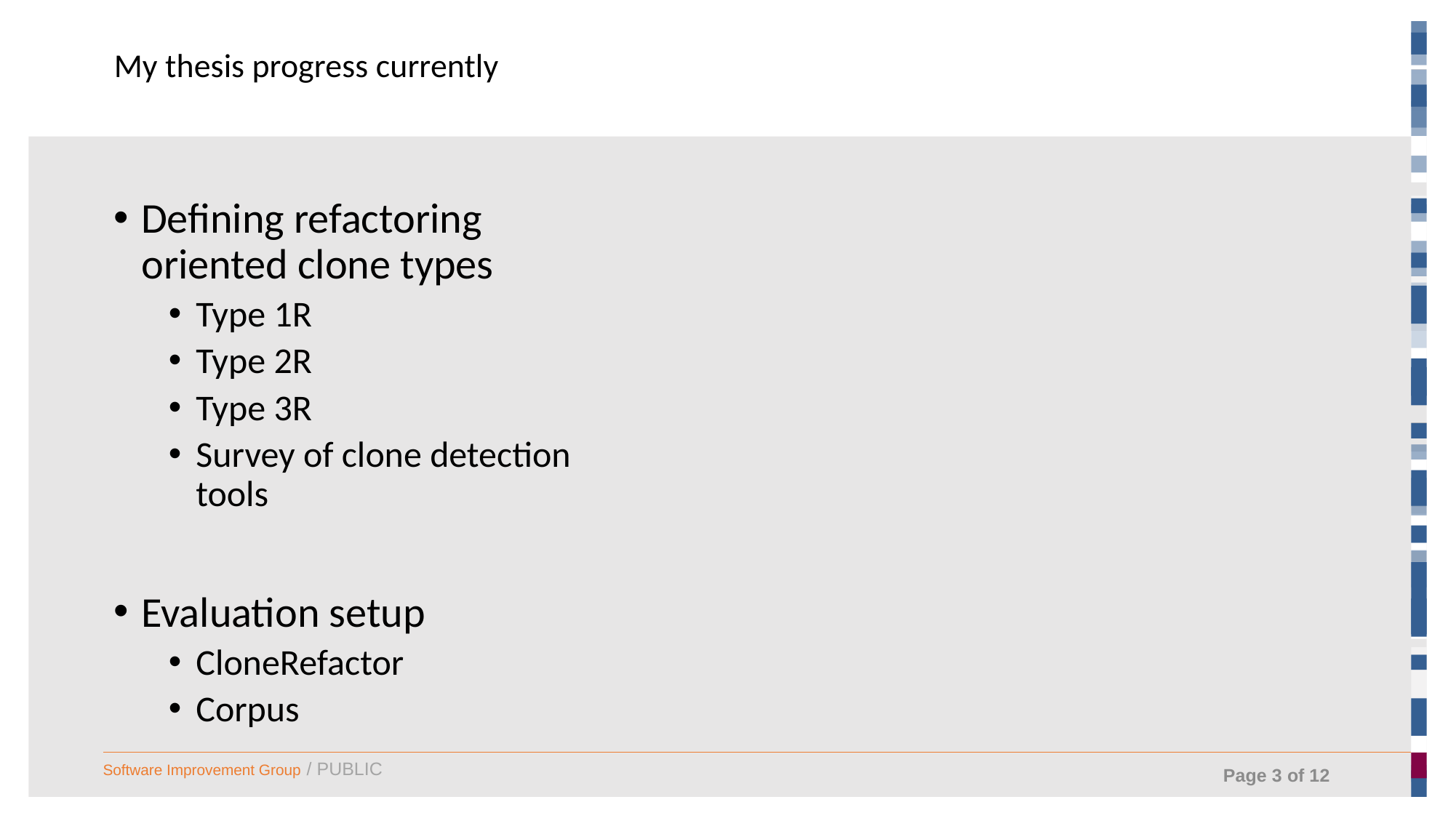

# My thesis progress currently

Defining refactoring oriented clone types
Type 1R
Type 2R
Type 3R
Survey of clone detection tools

Evaluation setup
CloneRefactor
Corpus

Page 3 of 12